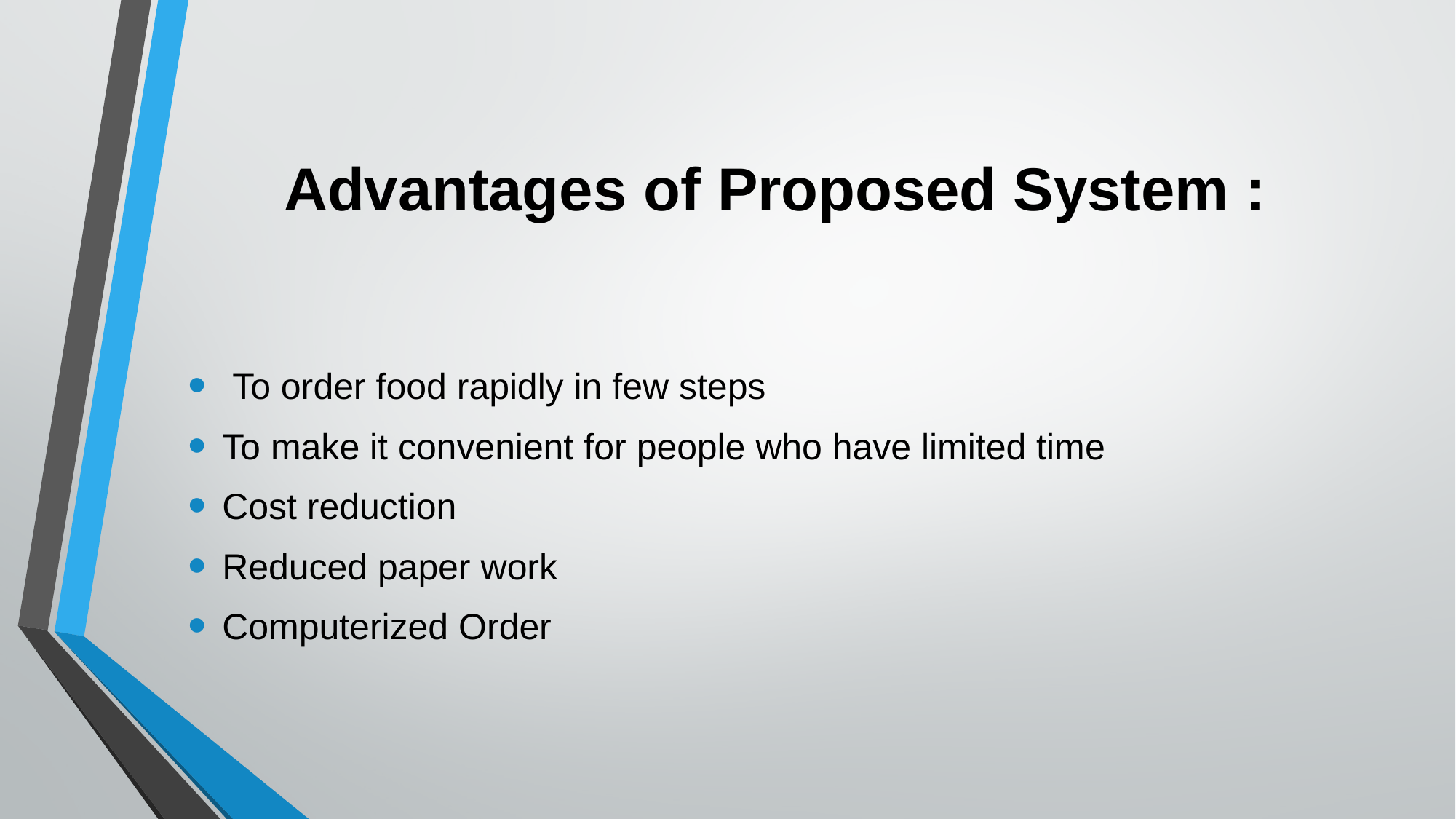

# Advantages of Proposed System :
 To order food rapidly in few steps
To make it convenient for people who have limited time
Cost reduction
Reduced paper work
Computerized Order